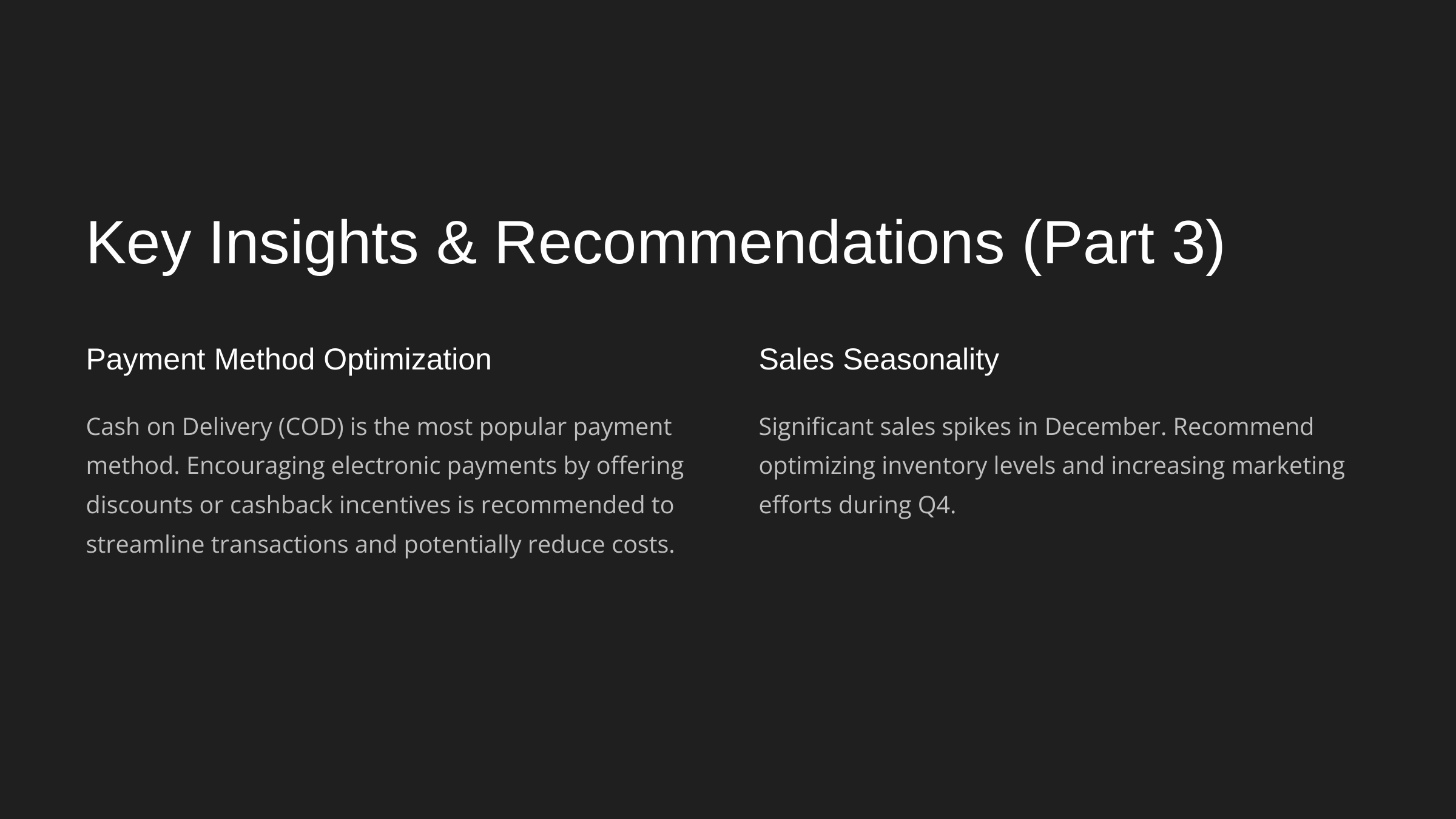

Key Insights & Recommendations (Part 3)
Payment Method Optimization
Sales Seasonality
Cash on Delivery (COD) is the most popular payment method. Encouraging electronic payments by offering discounts or cashback incentives is recommended to streamline transactions and potentially reduce costs.
Significant sales spikes in December. Recommend optimizing inventory levels and increasing marketing efforts during Q4.